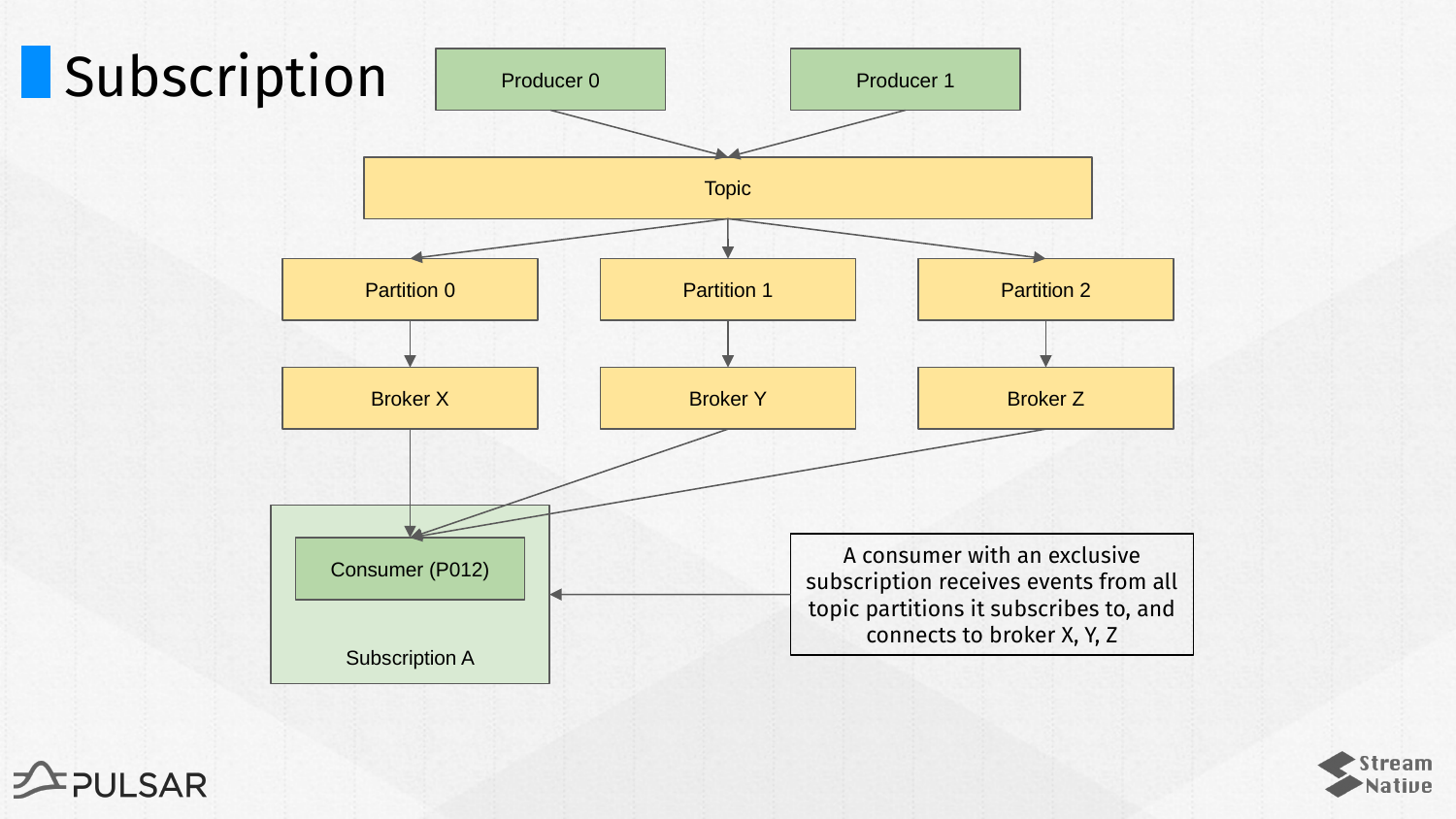

# Subscription
Producer 0
Producer 1
Topic
Partition 0
Partition 1
Partition 2
Broker X
Broker Y
Broker Z
Subscription A
A consumer with an exclusive subscription receives events from all topic partitions it subscribes to, and connects to broker X, Y, Z
Consumer (P012)